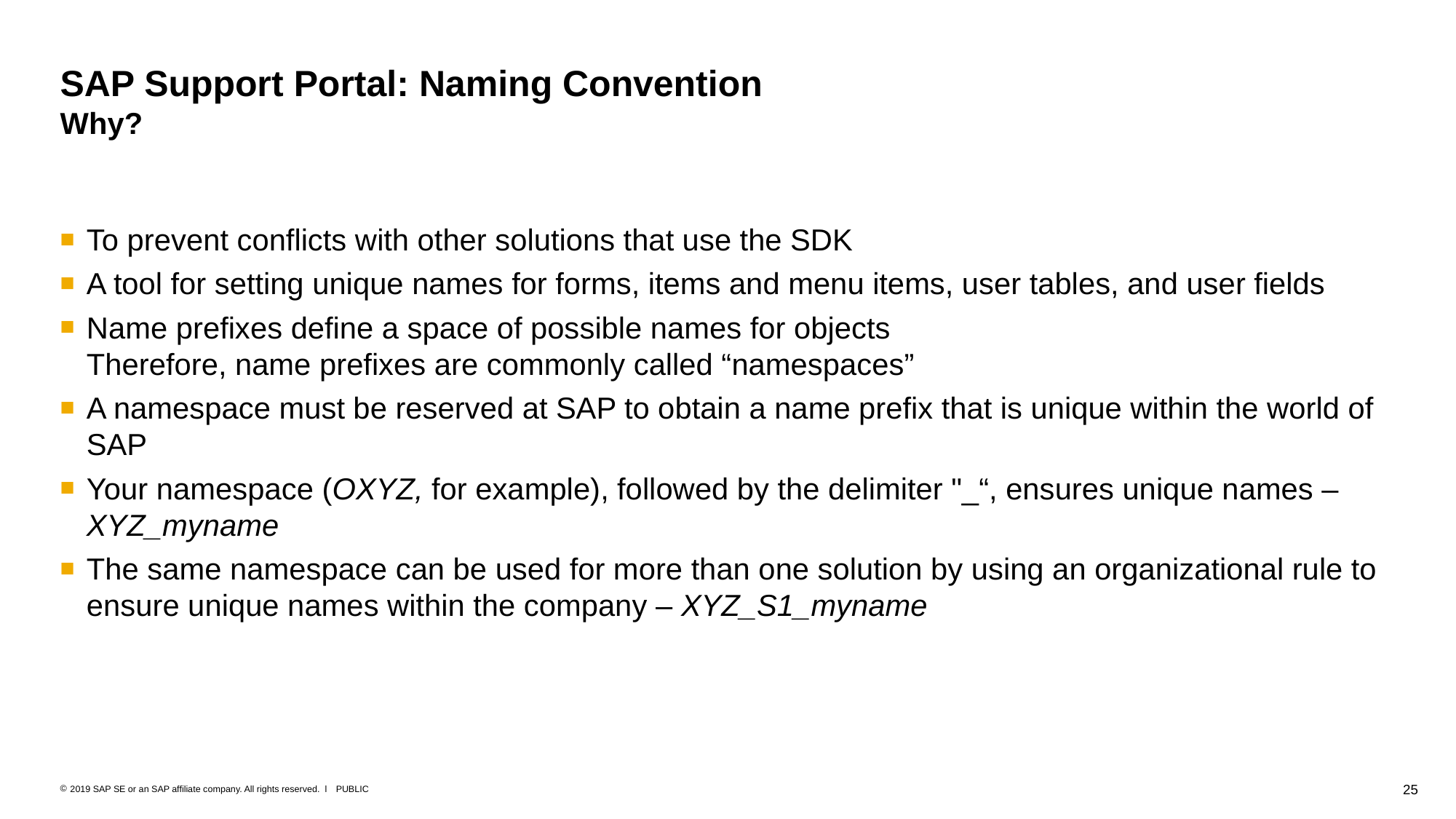

# SAP Support Portal: Naming Convention Why?
To prevent conflicts with other solutions that use the SDK
A tool for setting unique names for forms, items and menu items, user tables, and user fields
Name prefixes define a space of possible names for objects
Therefore, name prefixes are commonly called “namespaces”
A namespace must be reserved at SAP to obtain a name prefix that is unique within the world of SAP
Your namespace (OXYZ, for example), followed by the delimiter "_“, ensures unique names – XYZ_myname
The same namespace can be used for more than one solution by using an organizational rule to ensure unique names within the company – XYZ_S1_myname